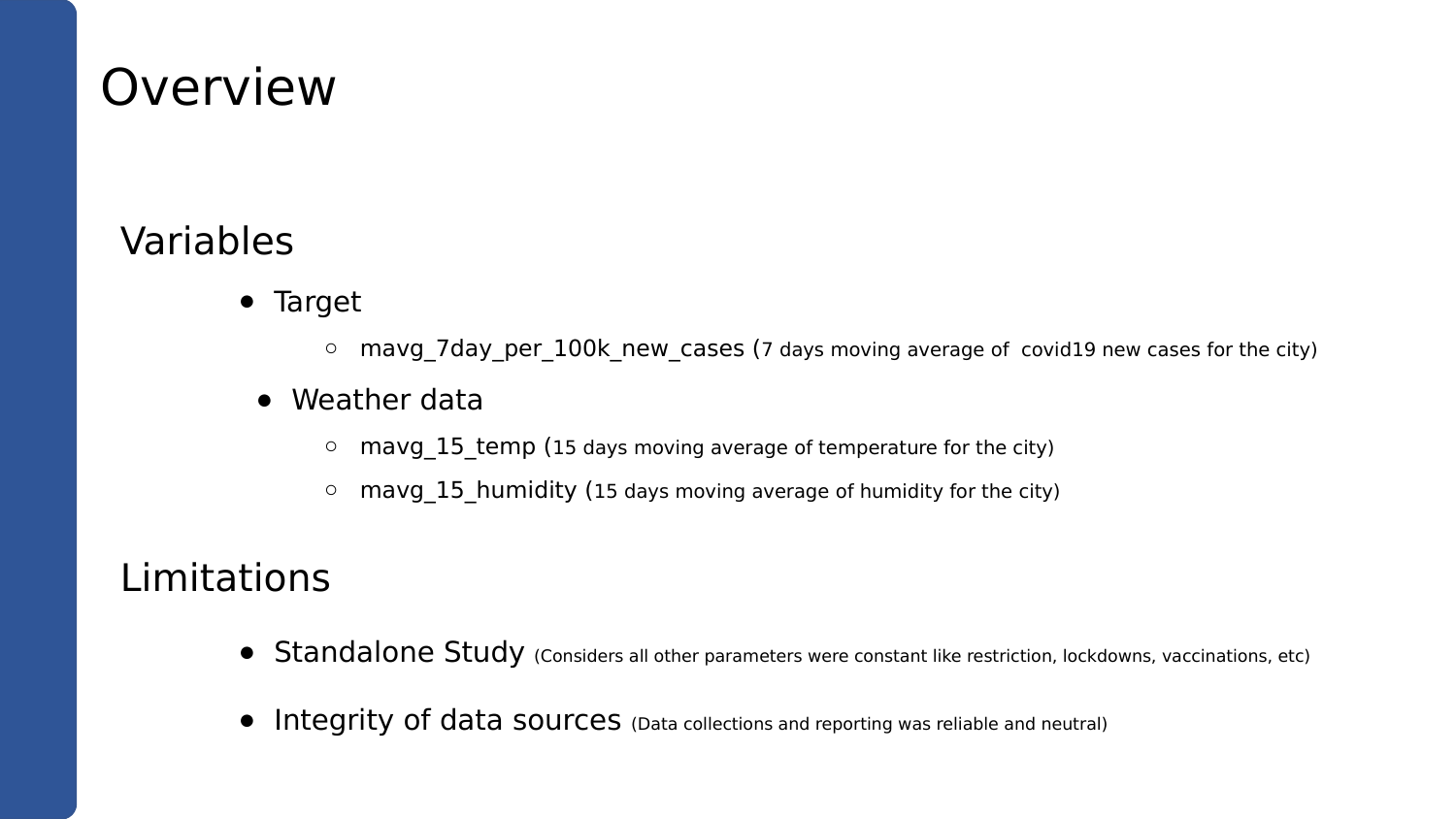

# Overview
Variables
Target
mavg_7day_per_100k_new_cases (7 days moving average of  covid19 new cases for the city)
Weather data
mavg_15_temp (15 days moving average of temperature for the city)
mavg_15_humidity (15 days moving average of humidity for the city)

Limitations
Standalone Study (Considers all other parameters were constant like restriction, lockdowns, vaccinations, etc)
Integrity of data sources (Data collections and reporting was reliable and neutral)